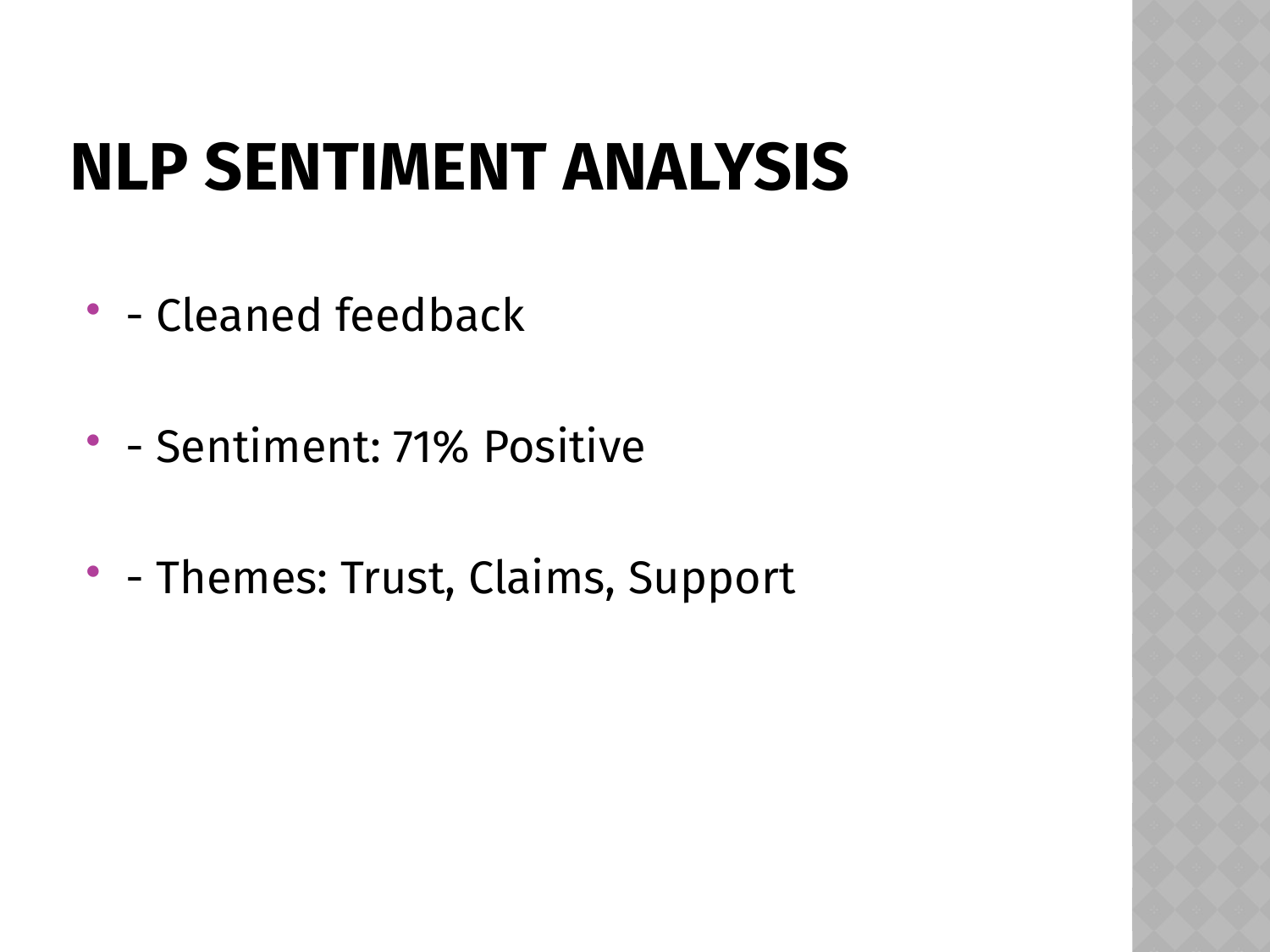

# NLP Sentiment analysis
- Cleaned feedback

- Sentiment: 71% Positive

- Themes: Trust, Claims, Support